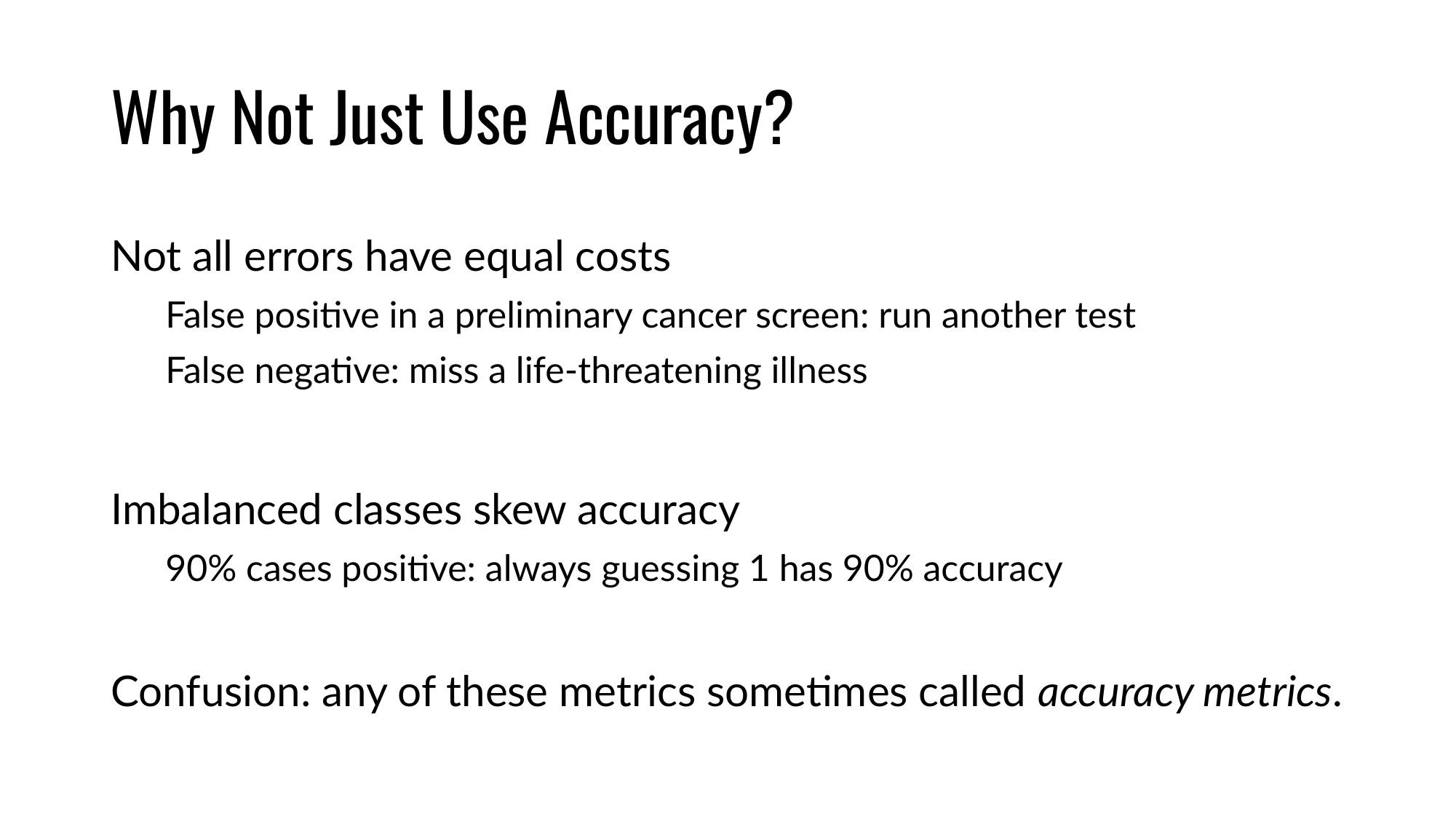

# Why Not Just Use Accuracy?
Not all errors have equal costs
False positive in a preliminary cancer screen: run another test
False negative: miss a life-threatening illness

Imbalanced classes skew accuracy
90% cases positive: always guessing 1 has 90% accuracy

Confusion: any of these metrics sometimes called accuracy metrics.